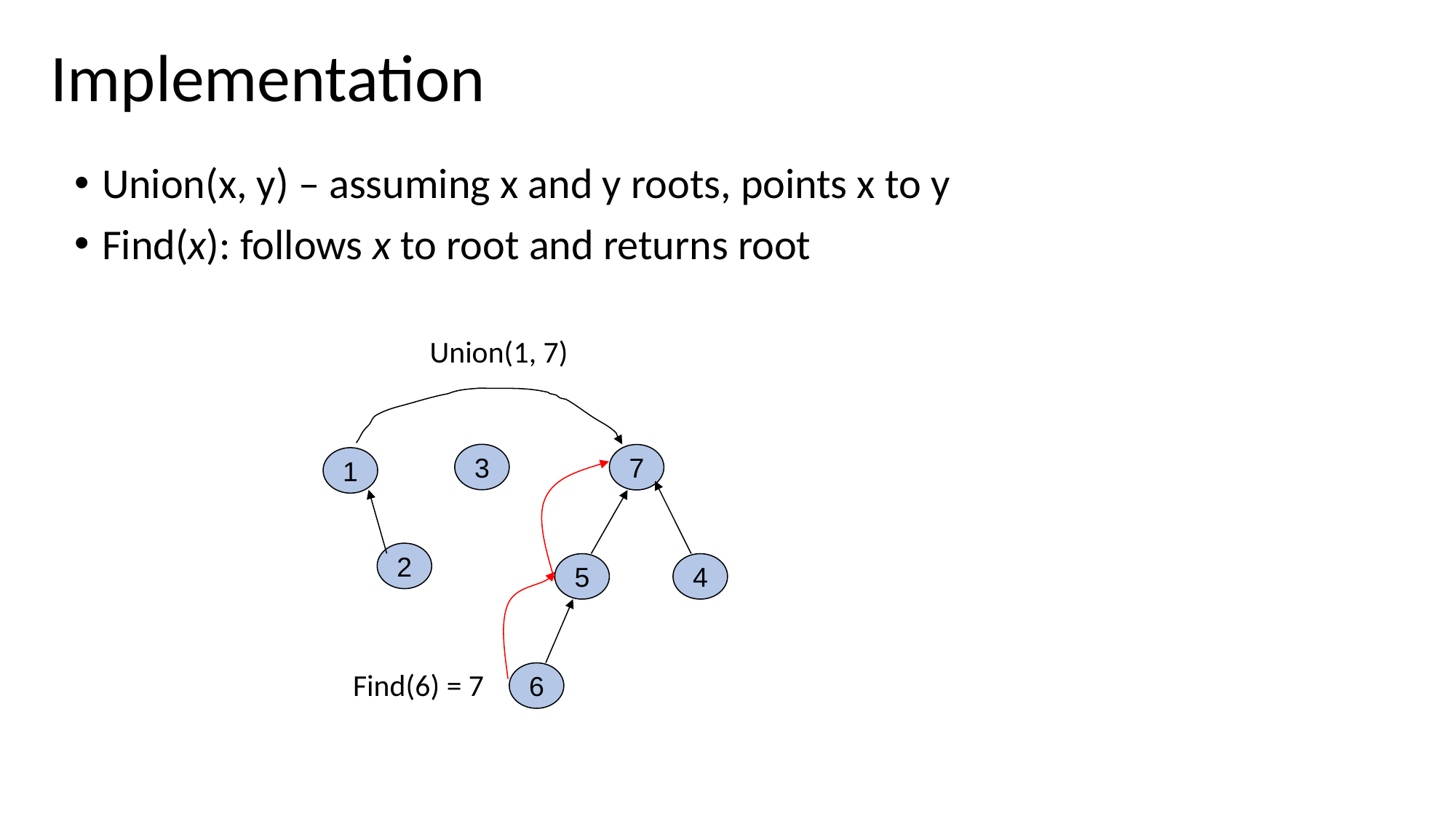

# Implementation
Union(x, y) – assuming x and y roots, points x to y
Find(x): follows x to root and returns root

 Union(1, 7)

3
7
1

2
5
4

6

Find(6) = 7